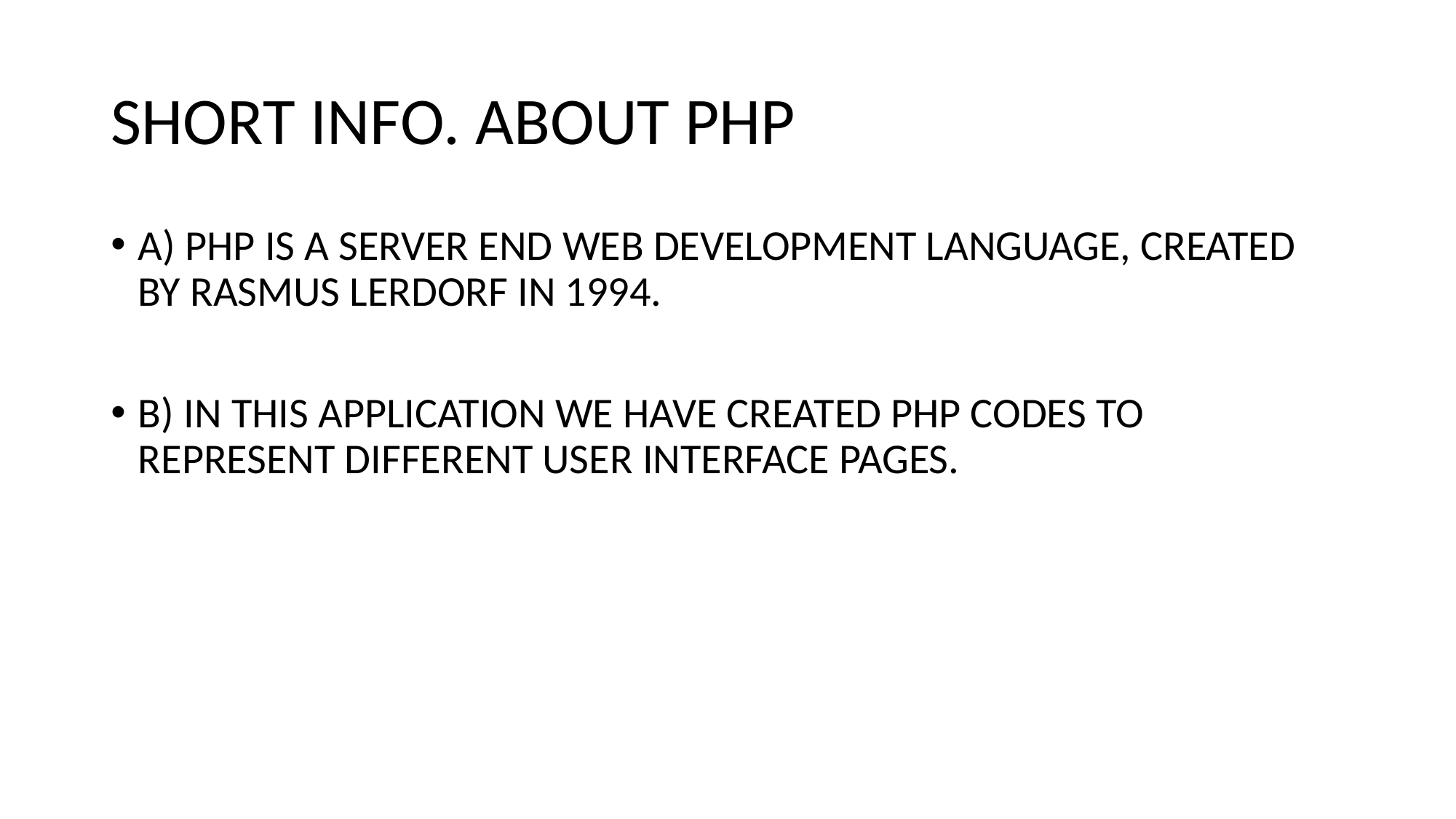

# SHORT INFO. ABOUT PHP
A) PHP IS A SERVER END WEB DEVELOPMENT LANGUAGE, CREATED BY RASMUS LERDORF IN 1994.

B) IN THIS APPLICATION WE HAVE CREATED PHP CODES TO REPRESENT DIFFERENT USER INTERFACE PAGES.